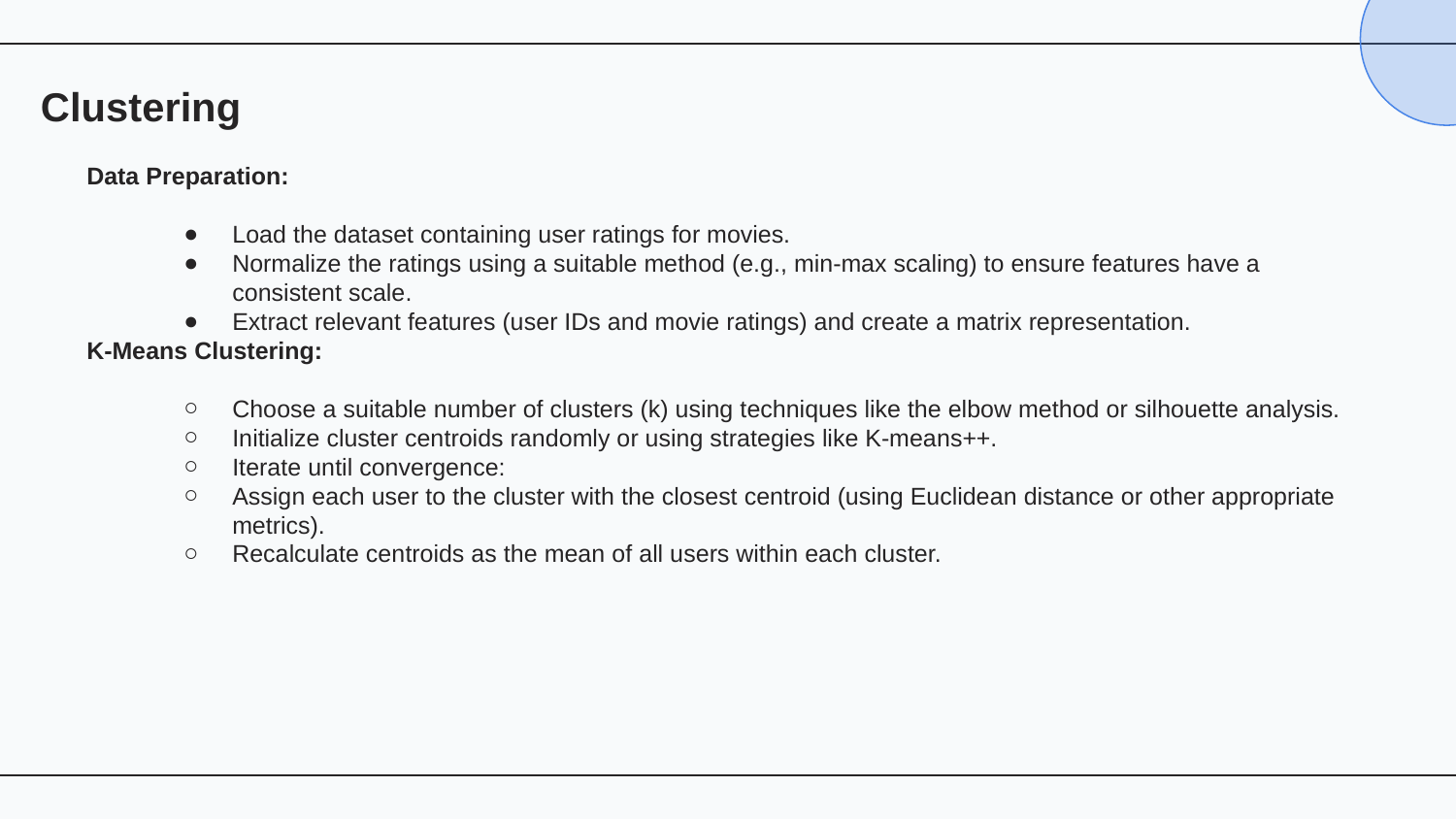

Clustering
Data Preparation:

Load the dataset containing user ratings for movies.
Normalize the ratings using a suitable method (e.g., min-max scaling) to ensure features have a consistent scale.
Extract relevant features (user IDs and movie ratings) and create a matrix representation.
K-Means Clustering:

Choose a suitable number of clusters (k) using techniques like the elbow method or silhouette analysis.
Initialize cluster centroids randomly or using strategies like K-means++.
Iterate until convergence:
Assign each user to the cluster with the closest centroid (using Euclidean distance or other appropriate metrics).
Recalculate centroids as the mean of all users within each cluster.